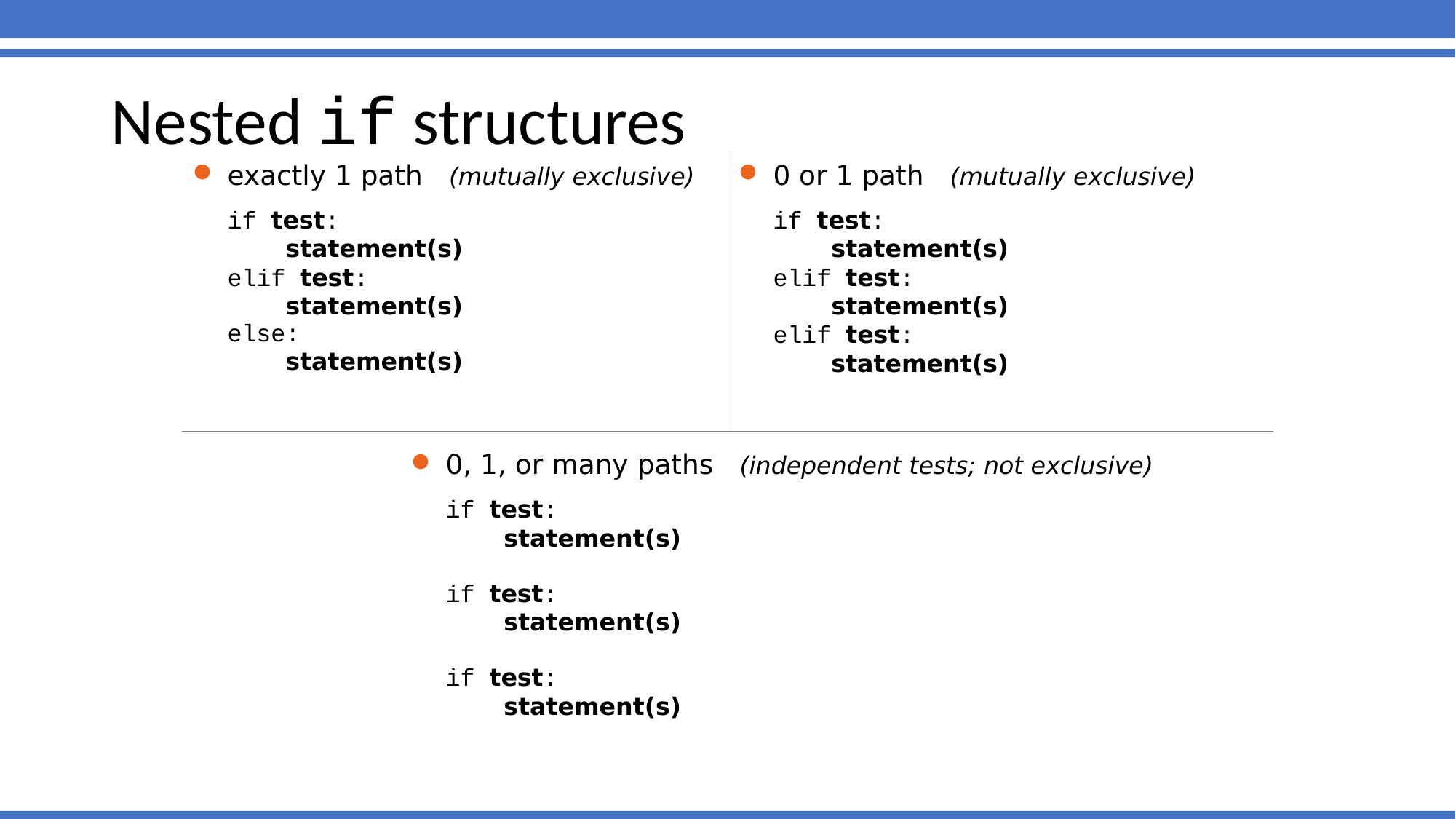

# Nested if structures
| exactly 1 path (mutually exclusive) if test: statement(s) elif test: statement(s) else: statement(s) | 0 or 1 path (mutually exclusive) if test: statement(s) elif test: statement(s) elif test: statement(s) |
| --- | --- |
| 0, 1, or many paths (independent tests; not exclusive) if test: statement(s) if test: statement(s) if test: statement(s) |  |